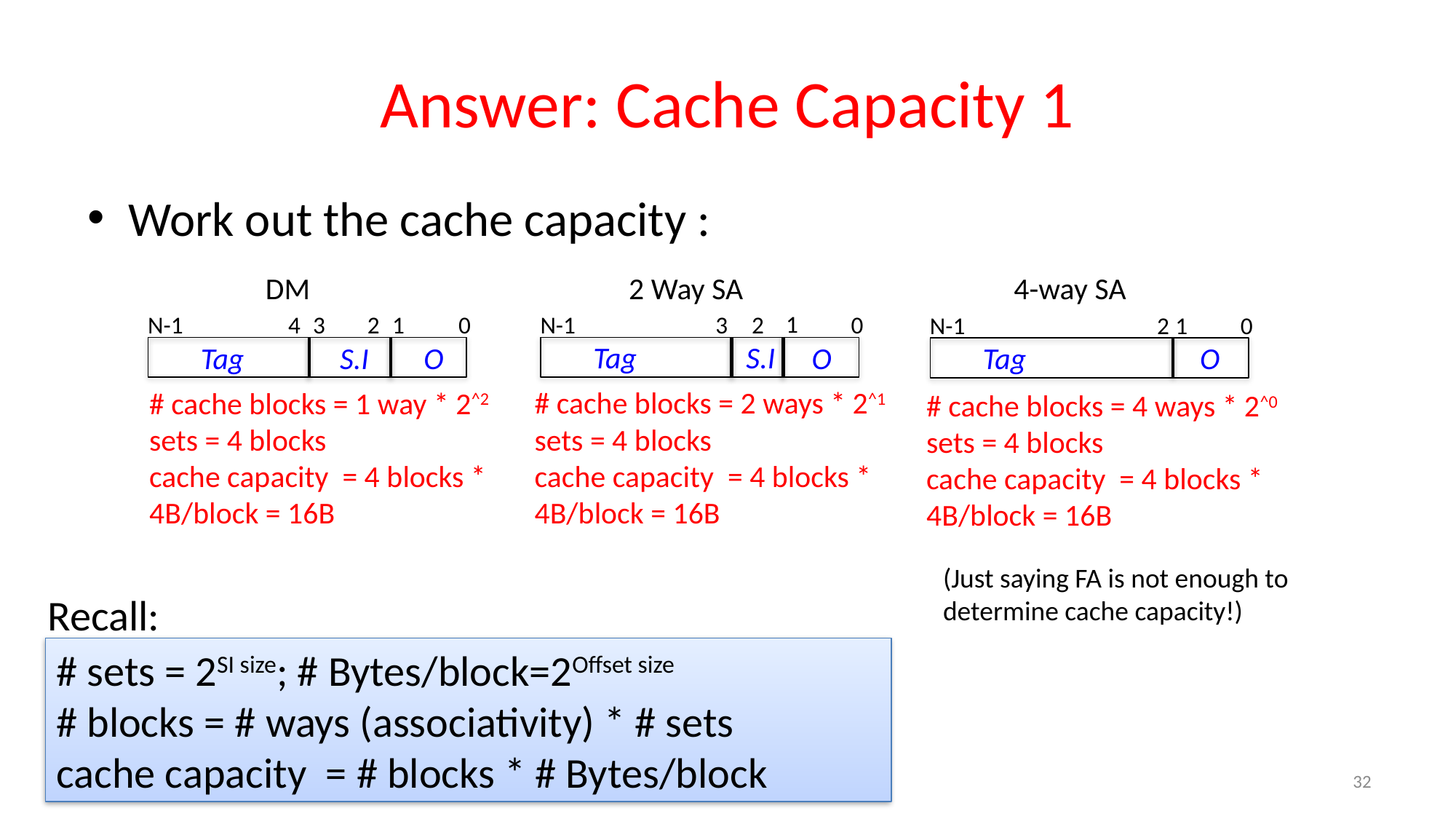

# Answer: Cache Capacity 1
Work out the cache capacity :
DM
2 Way SA
4-way SA
1
1
N-1
0
3
2
N-1
0
4
3
2
N-1
0
2
1
Tag
S.I
Tag
S.I
O
Tag
O
O

# cache blocks = 2 ways * 2^1 sets = 4 blocks
cache capacity  = 4 blocks * 4B/block = 16B
# cache blocks = 1 way * 2^2 sets = 4 blocks
cache capacity  = 4 blocks * 4B/block = 16B
# cache blocks = 4 ways * 2^0 sets = 4 blocks
cache capacity  = 4 blocks * 4B/block = 16B
(Just saying FA is not enough to determine cache capacity!)
Recall:
# sets = 2SI size; # Bytes/block=2Offset size
# blocks = # ways (associativity) * # sets
cache capacity  = # blocks * # Bytes/block
32